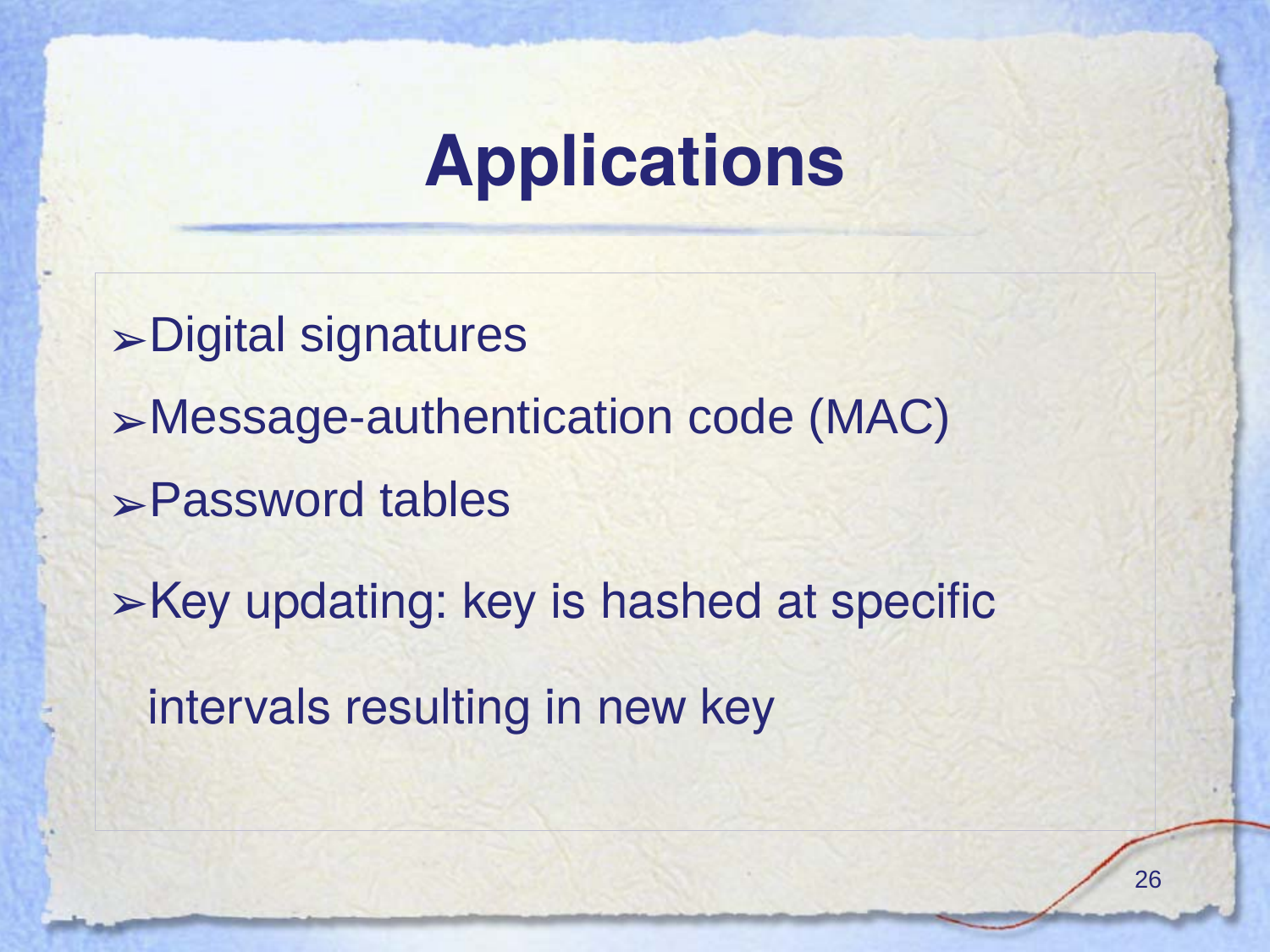

# Applications
| Digital signatures Message-authentication code (MAC) Password tables Key updating: key is hashed at specific intervals resulting in new key |
| --- |
26